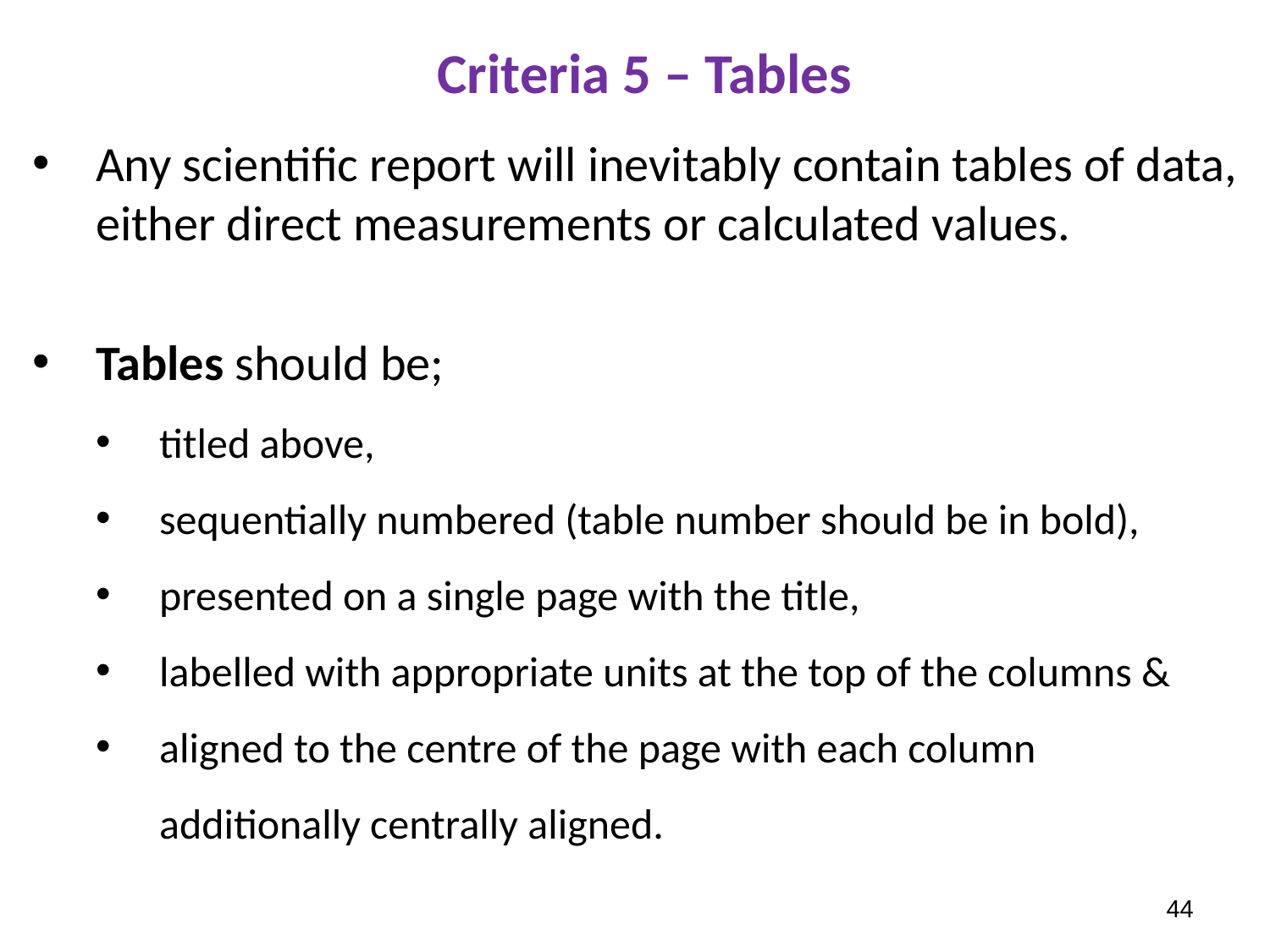

# Criteria 5 – Tables
Any scientific report will inevitably contain tables of data, either direct measurements or calculated values.

Tables should be;
titled above,
sequentially numbered (table number should be in bold),
presented on a single page with the title,
labelled with appropriate units at the top of the columns &
aligned to the centre of the page with each column additionally centrally aligned.
44